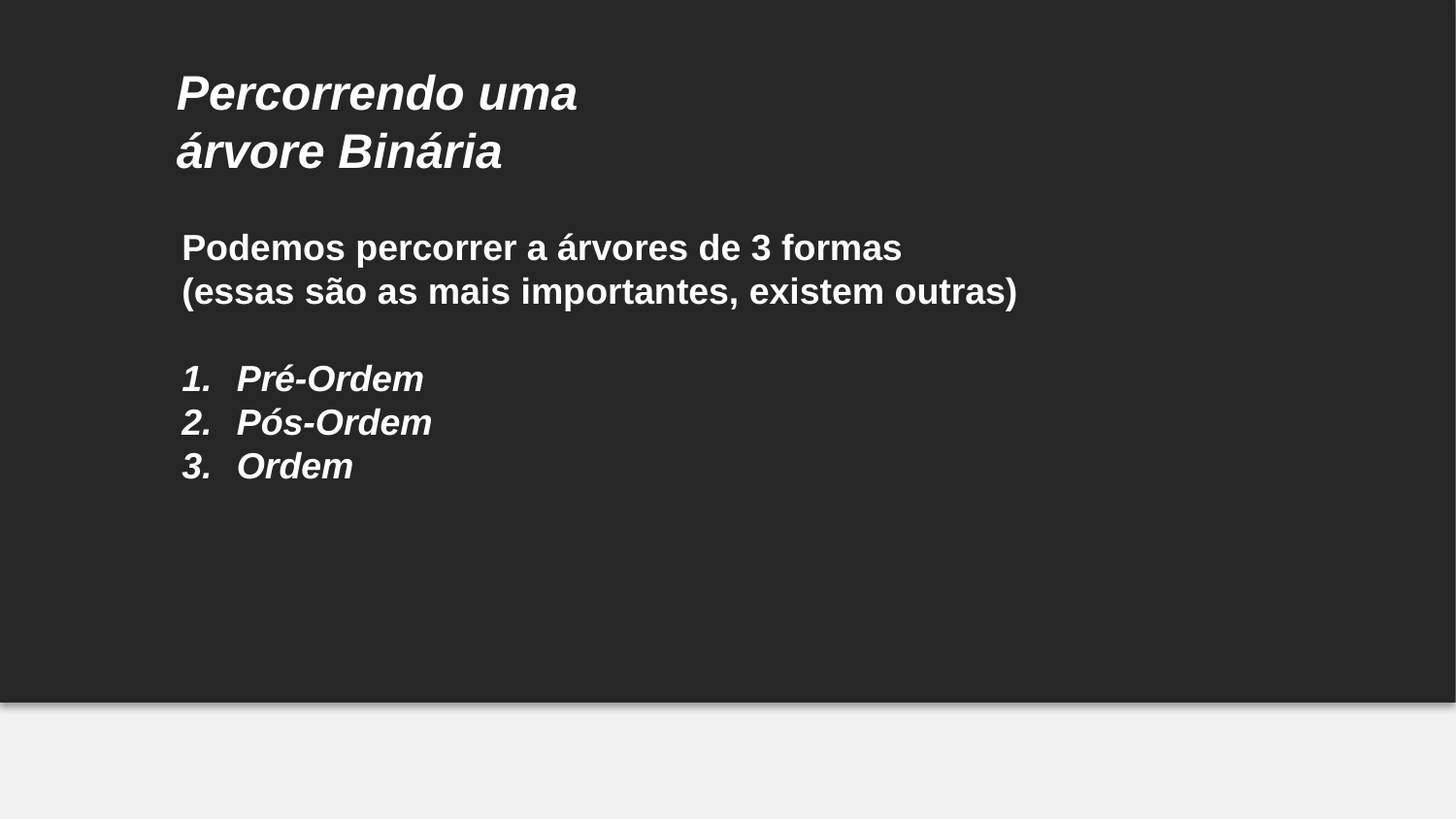

Percorrendo uma árvore Binária
Podemos percorrer a árvores de 3 formas
(essas são as mais importantes, existem outras)

Pré-Ordem
Pós-Ordem
Ordem